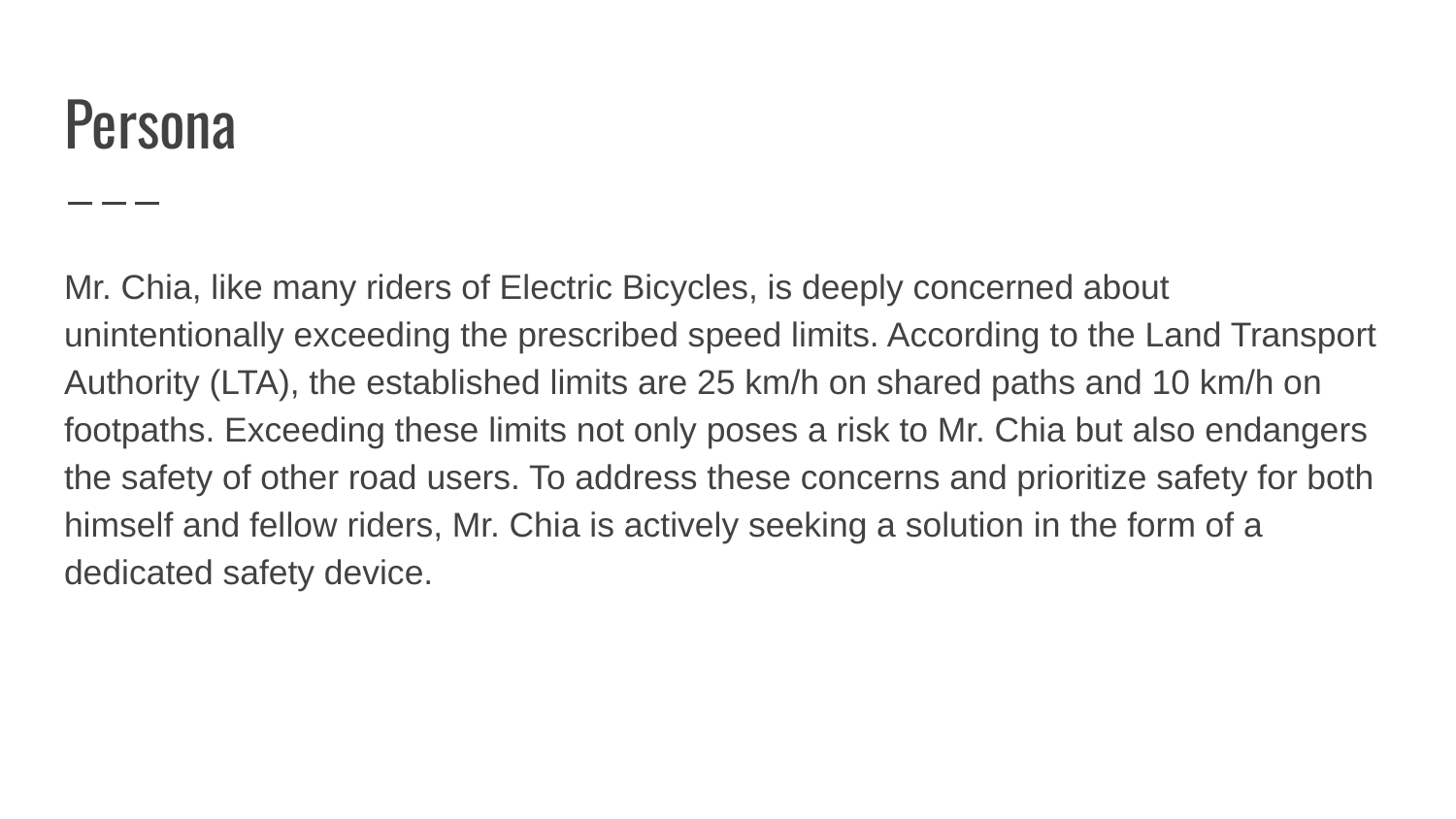

# Persona
Mr. Chia, like many riders of Electric Bicycles, is deeply concerned about unintentionally exceeding the prescribed speed limits. According to the Land Transport Authority (LTA), the established limits are 25 km/h on shared paths and 10 km/h on footpaths. Exceeding these limits not only poses a risk to Mr. Chia but also endangers the safety of other road users. To address these concerns and prioritize safety for both himself and fellow riders, Mr. Chia is actively seeking a solution in the form of a dedicated safety device.